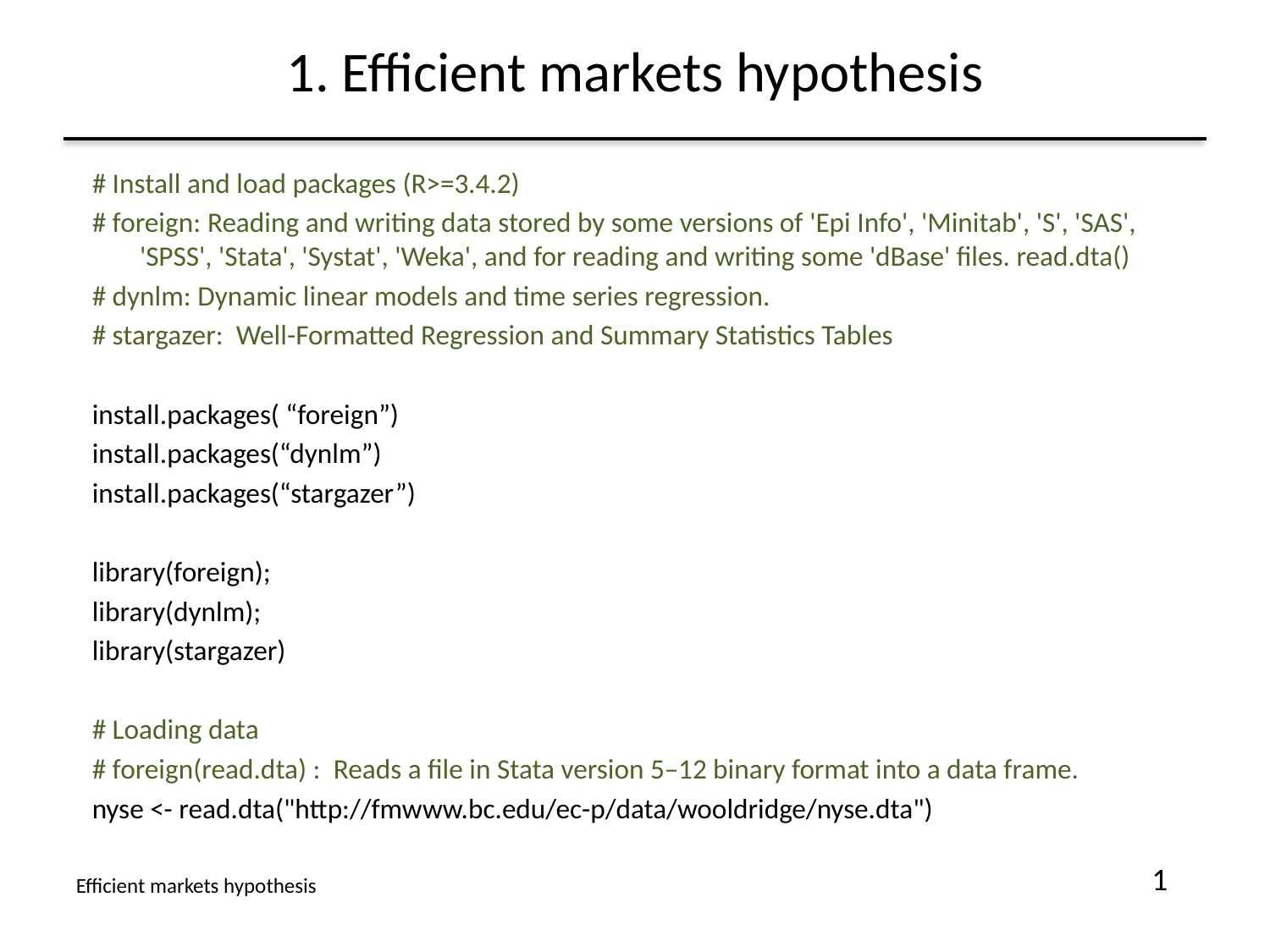

# 1. Efficient markets hypothesis

# Install and load packages (R>=3.4.2)
# foreign: Reading and writing data stored by some versions of 'Epi Info', 'Minitab', 'S', 'SAS', 'SPSS', 'Stata', 'Systat', 'Weka', and for reading and writing some 'dBase' files. read.dta()
# dynlm: Dynamic linear models and time series regression.
# stargazer:  Well-Formatted Regression and Summary Statistics Tables

install.packages( “foreign”)
install.packages(“dynlm”)
install.packages(“stargazer”)

library(foreign);
library(dynlm);
library(stargazer)

# Loading data
# foreign(read.dta) :  Reads a file in Stata version 5–12 binary format into a data frame.
nyse <- read.dta("http://fmwww.bc.edu/ec-p/data/wooldridge/nyse.dta")

1
Efficient markets hypothesis